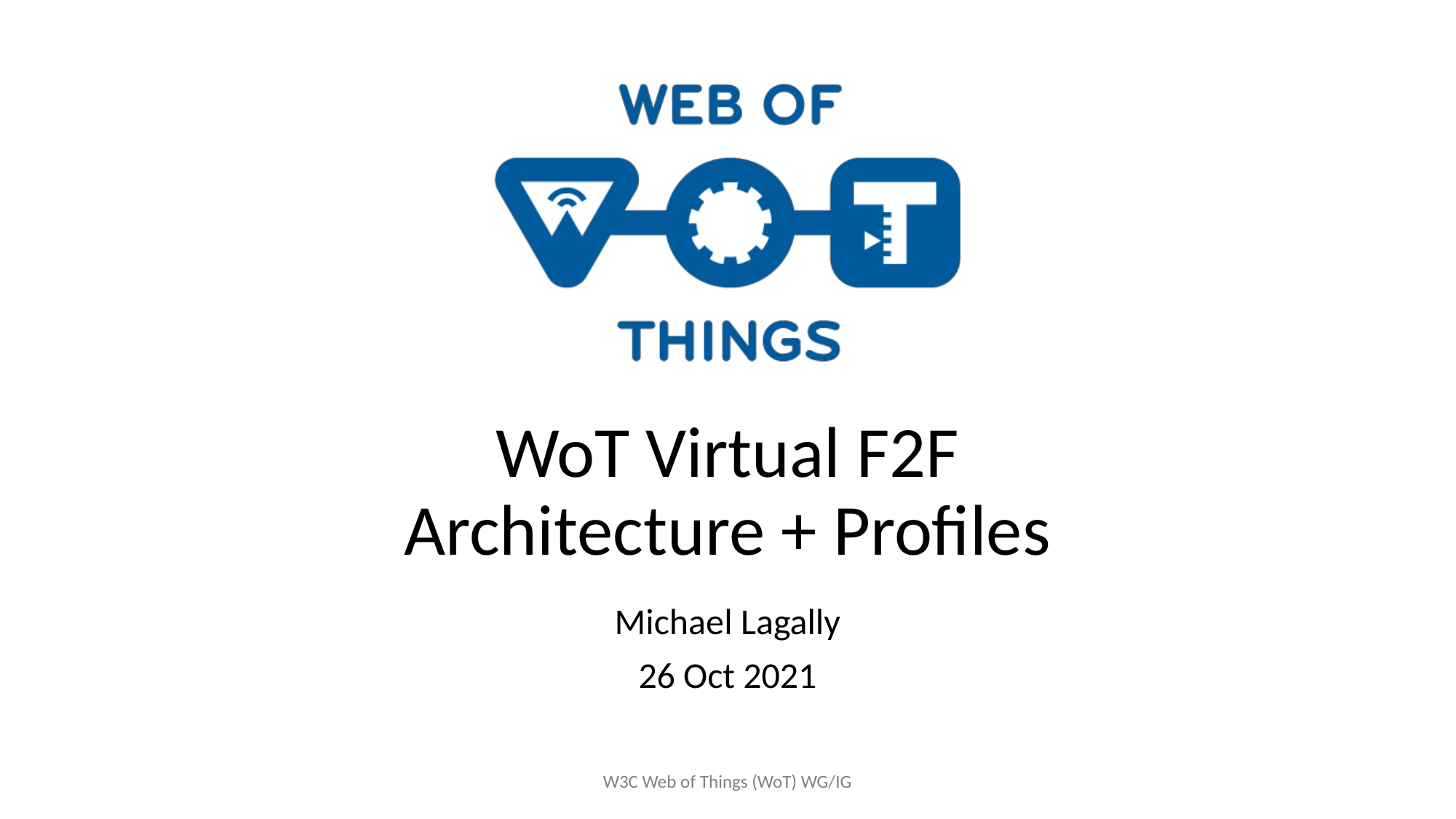

# WoT Virtual F2F Architecture + Profiles
Michael Lagally
26 Oct 2021
W3C Web of Things (WoT) WG/IG